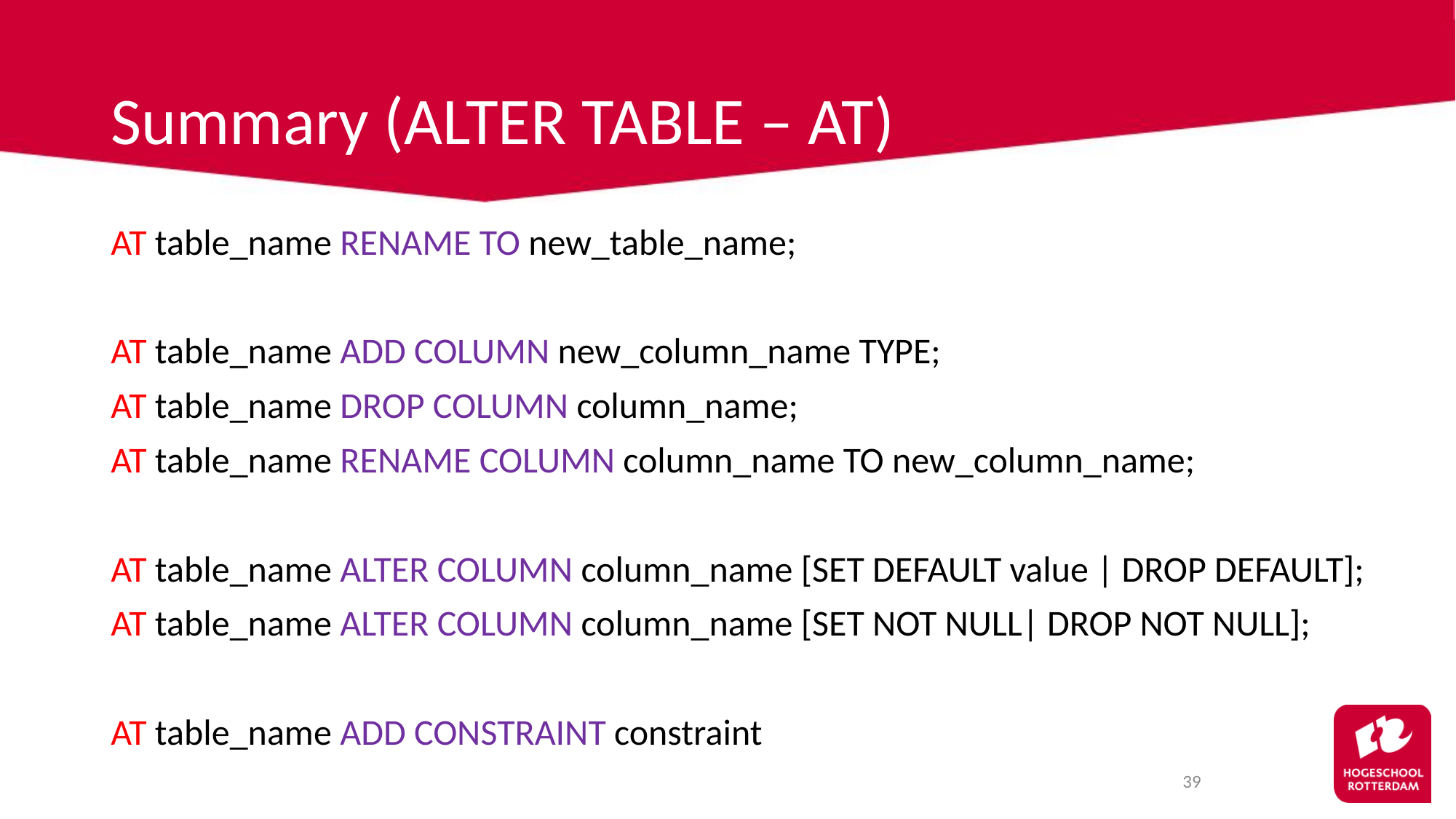

# Summary (ALTER TABLE – AT)
AT table_name RENAME TO new_table_name;

AT table_name ADD COLUMN new_column_name TYPE;
AT table_name DROP COLUMN column_name;
AT table_name RENAME COLUMN column_name TO new_column_name;

AT table_name ALTER COLUMN column_name [SET DEFAULT value | DROP DEFAULT];
AT table_name ALTER COLUMN column_name [SET NOT NULL| DROP NOT NULL];

AT table_name ADD CONSTRAINT constraint
39